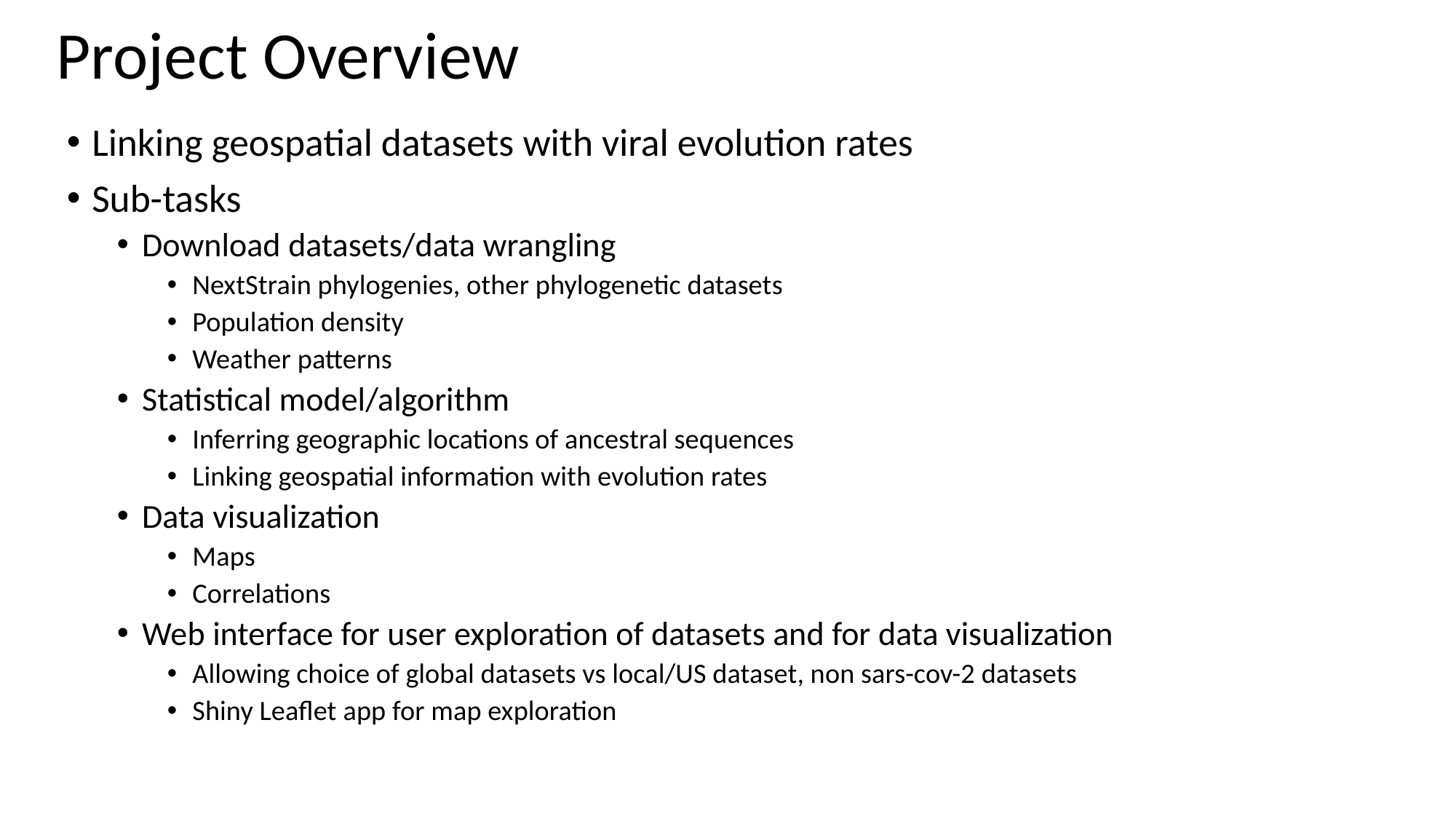

# Project Overview
Linking geospatial datasets with viral evolution rates
Sub-tasks
Download datasets/data wrangling
NextStrain phylogenies, other phylogenetic datasets
Population density
Weather patterns
Statistical model/algorithm
Inferring geographic locations of ancestral sequences
Linking geospatial information with evolution rates
Data visualization
Maps
Correlations
Web interface for user exploration of datasets and for data visualization
Allowing choice of global datasets vs local/US dataset, non sars-cov-2 datasets
Shiny Leaflet app for map exploration